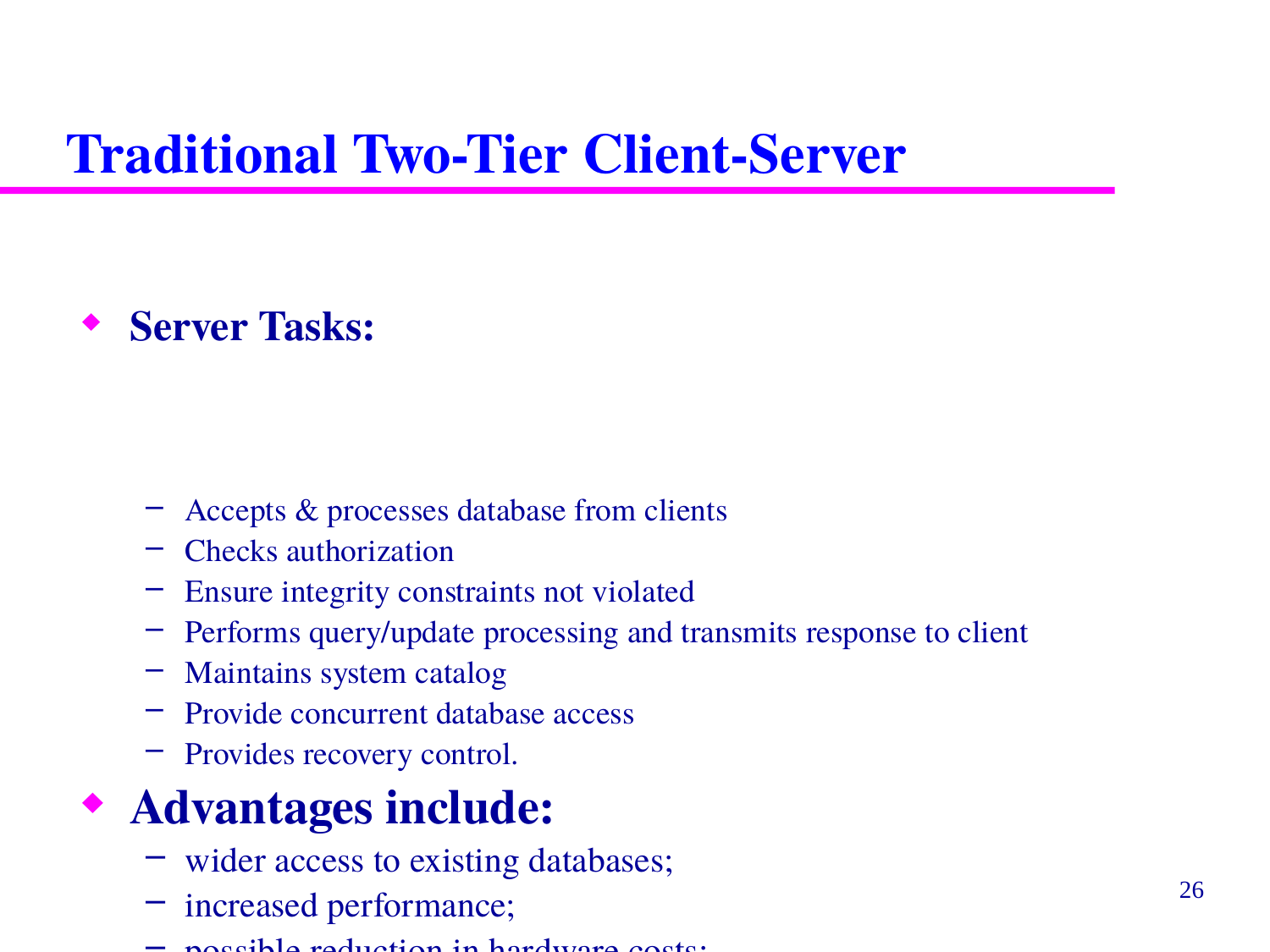

# Traditional Two-Tier Client-Server

Server Tasks:

Accepts & processes database from clients
Checks authorization
Ensure integrity constraints not violated
Performs query/update processing and transmits response to client
Maintains system catalog
Provide concurrent database access
Provides recovery control.
Advantages include:
wider access to existing databases;
increased performance;
possible reduction in hardware costs;
reduction in communication costs;
increased consistency.

26